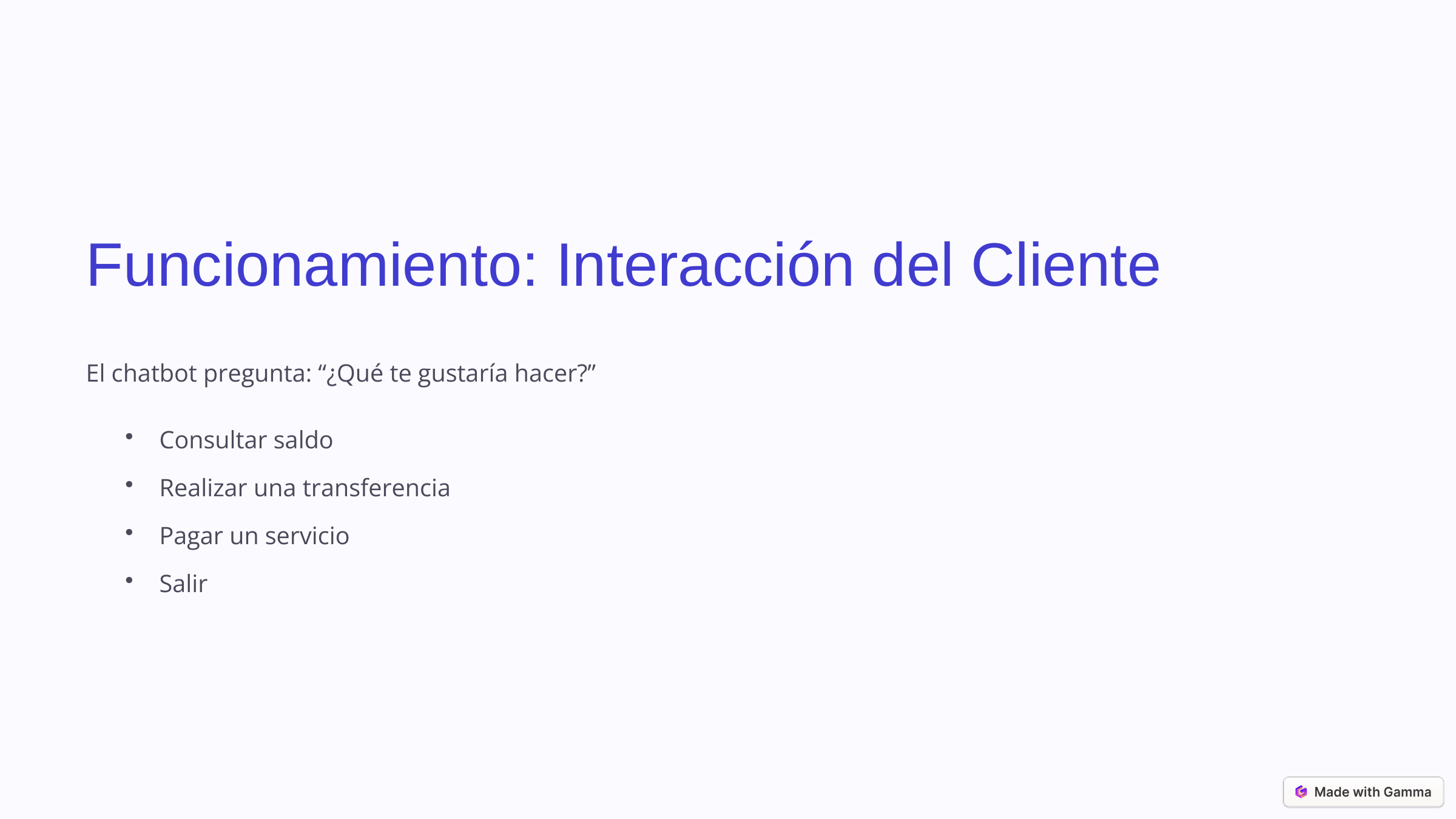

Funcionamiento: Interacción del Cliente
El chatbot pregunta: “¿Qué te gustaría hacer?”
Consultar saldo
Realizar una transferencia
Pagar un servicio
Salir